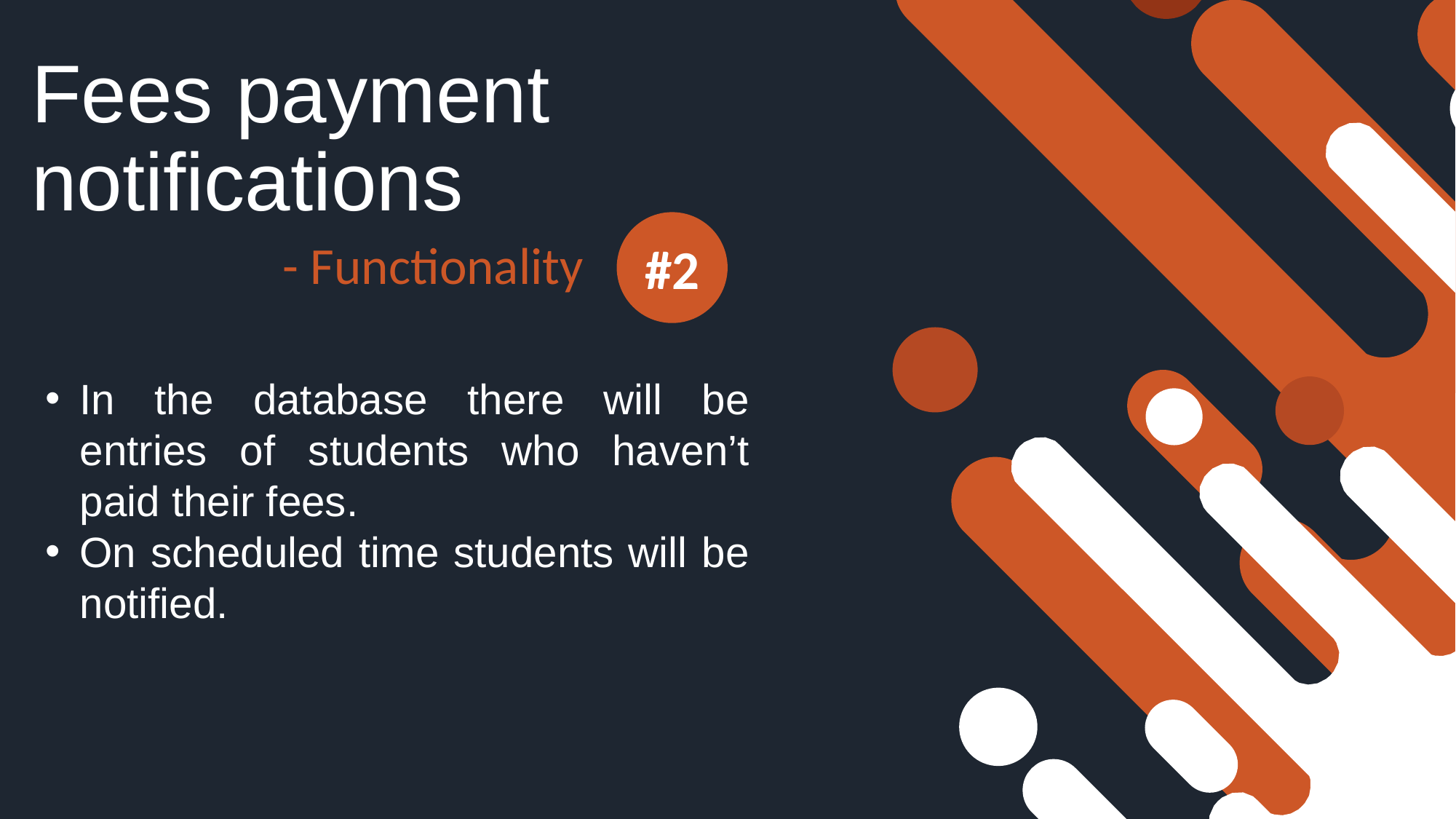

# Fees payment notifications
#2
- Functionality
In the database there will be entries of students who haven’t paid their fees.
On scheduled time students will be notified.